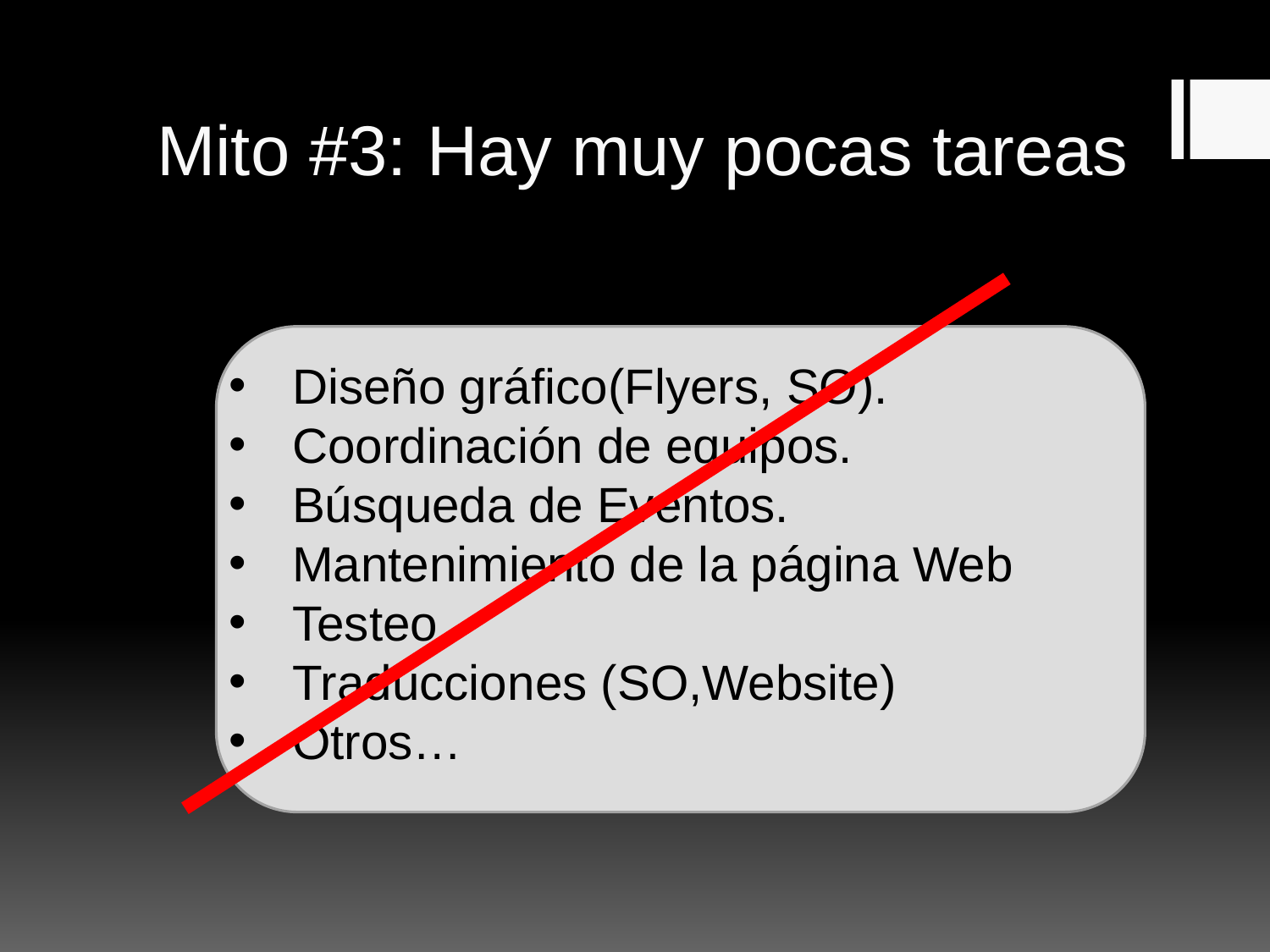

# Mito #3: Hay muy pocas tareas

Diseño gráfico(Flyers, SO).
Coordinación de equipos.
Búsqueda de Eventos.
Mantenimiento de la página Web
Testeo
Traducciones (SO,Website)
Otros…